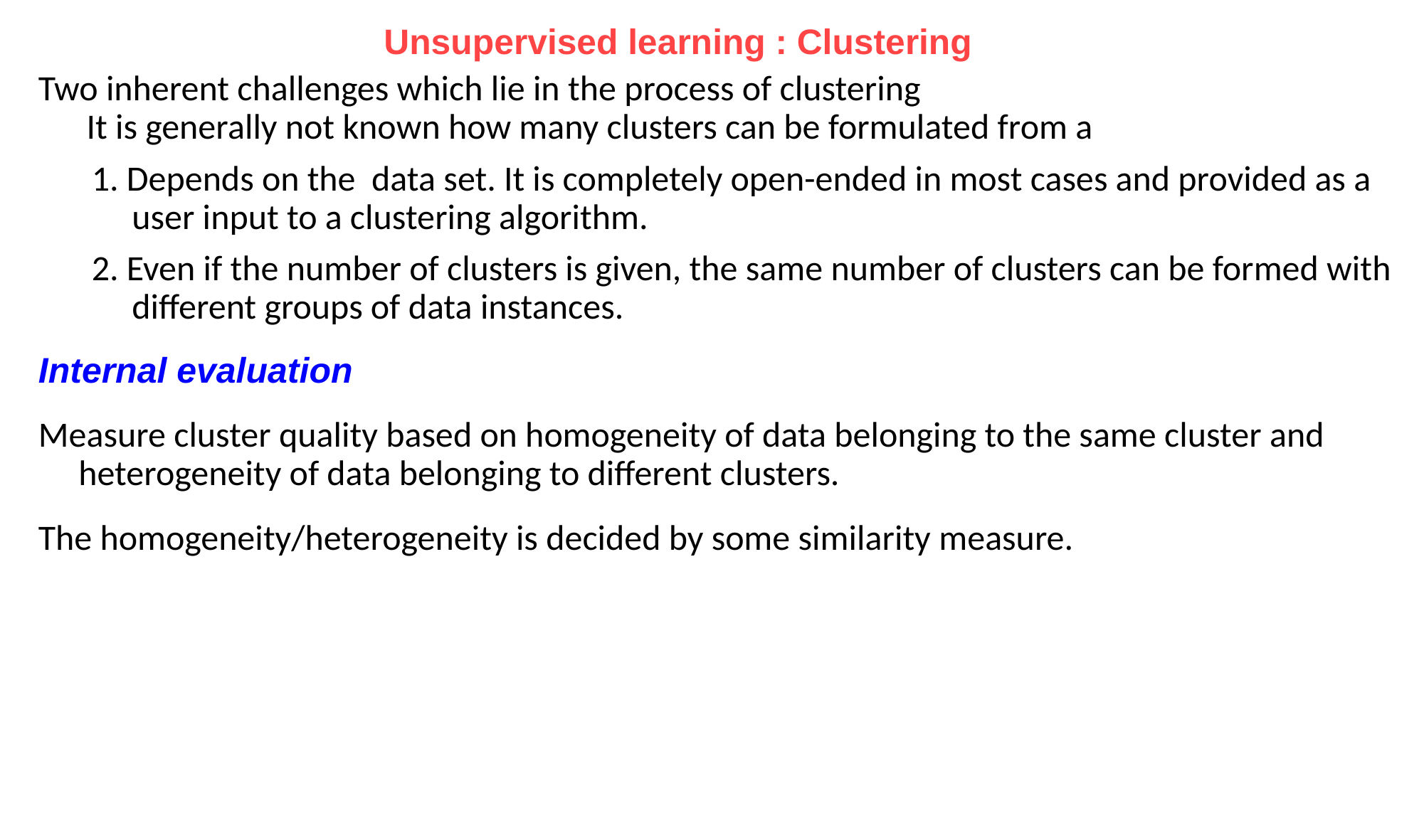

# Unsupervised learning : Clustering
Two inherent challenges which lie in the process of clustering
 It is generally not known how many clusters can be formulated from a
1. Depends on the  data set. It is completely open-ended in most cases and provided as a user input to a clustering algorithm.
2. Even if the number of clusters is given, the same number of clusters can be formed with different groups of data instances.
Internal evaluation
Measure cluster quality based on homogeneity of data belonging to the same cluster and heterogeneity of data belonging to different clusters.
The homogeneity/heterogeneity is decided by some similarity measure.